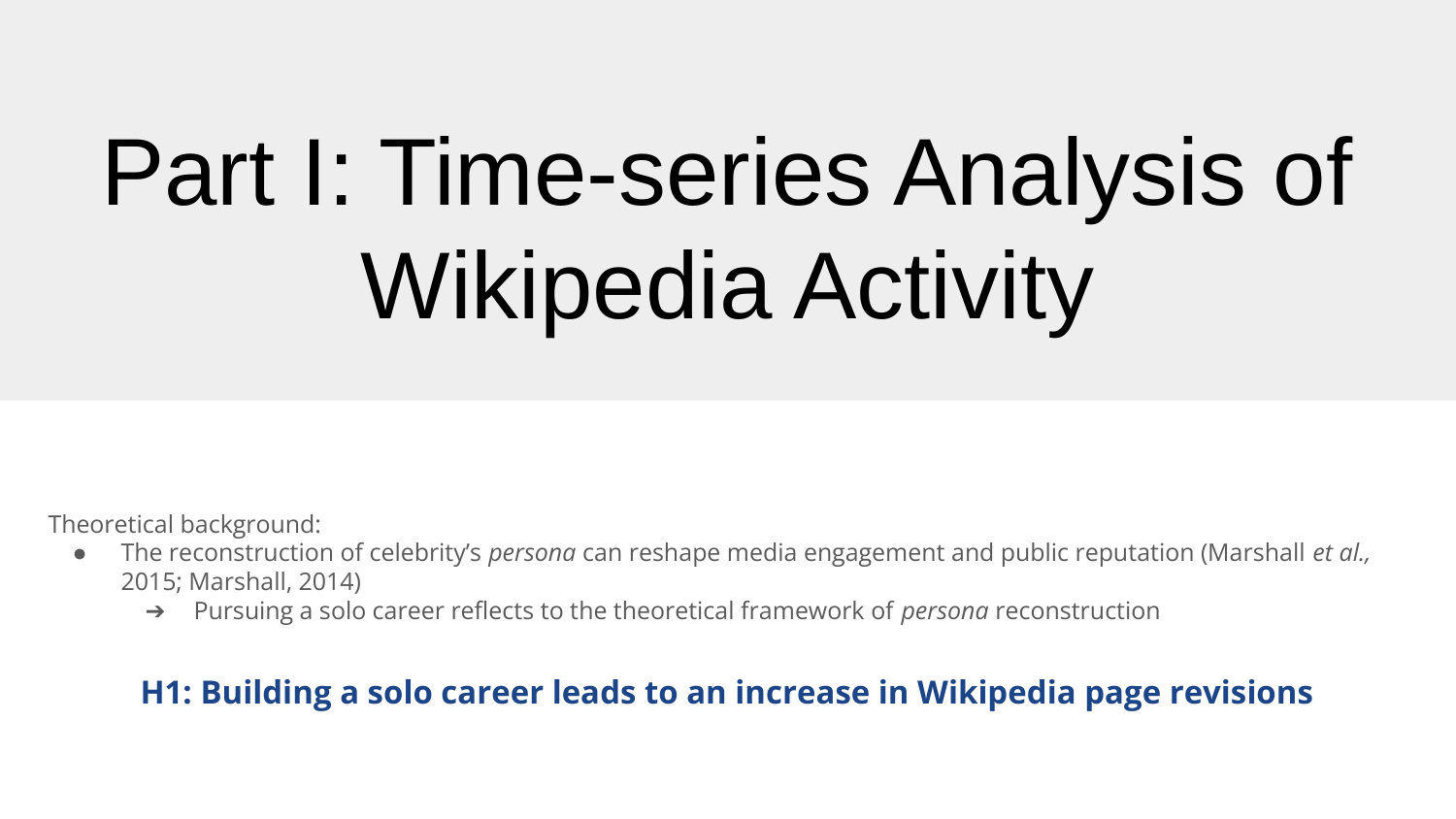

# Part I: Time-series Analysis of Wikipedia Activity
Theoretical background:
The reconstruction of celebrity’s persona can reshape media engagement and public reputation (Marshall et al., 2015; Marshall, 2014)
Pursuing a solo career reflects to the theoretical framework of persona reconstruction
H1: Building a solo career leads to an increase in Wikipedia page revisions